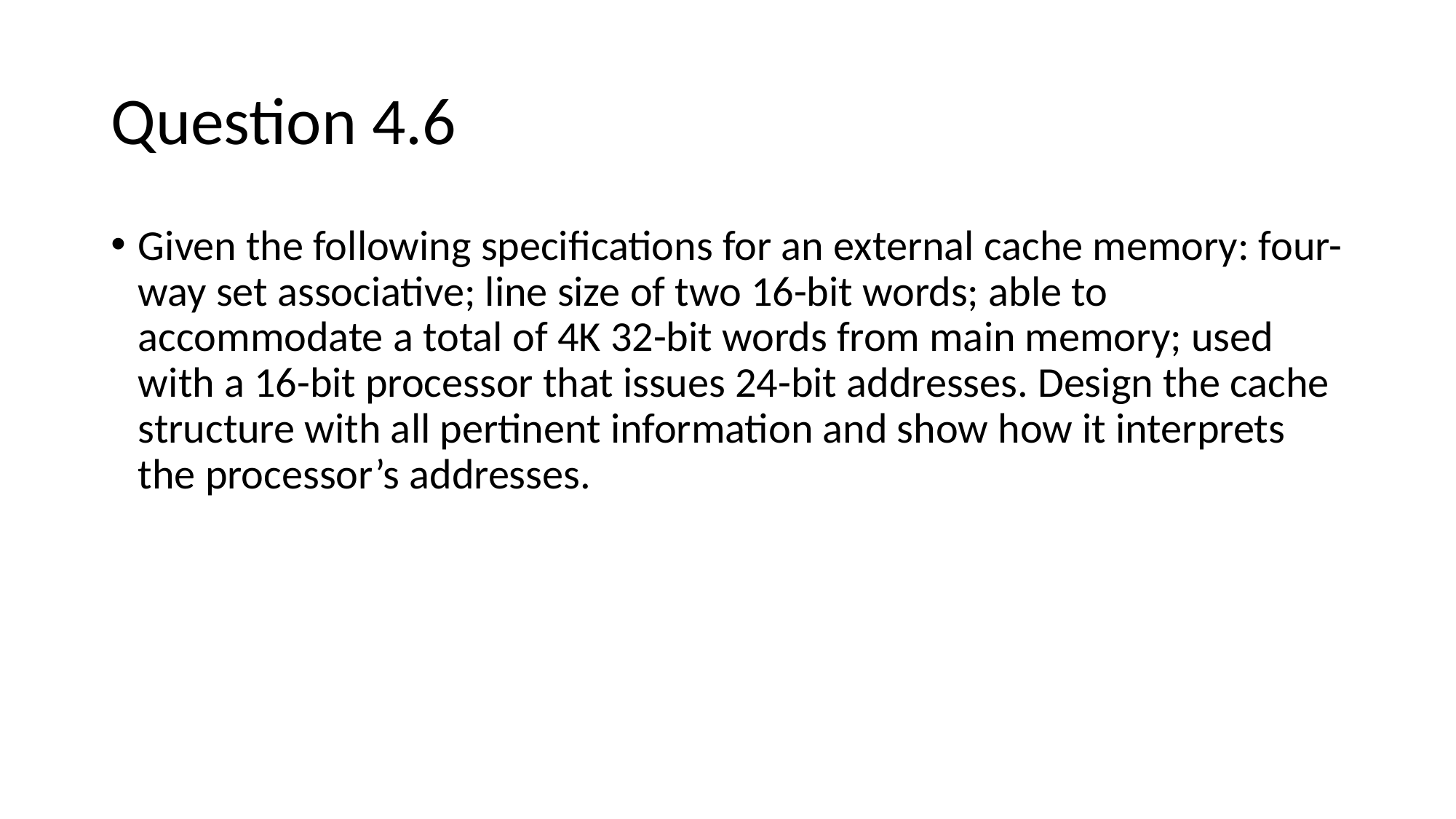

# Question 4.6
Given the following specifications for an external cache memory: four-way set associative; line size of two 16-bit words; able to accommodate a total of 4K 32-bit words from main memory; used with a 16-bit processor that issues 24-bit addresses. Design the cache structure with all pertinent information and show how it interprets the processor’s addresses.